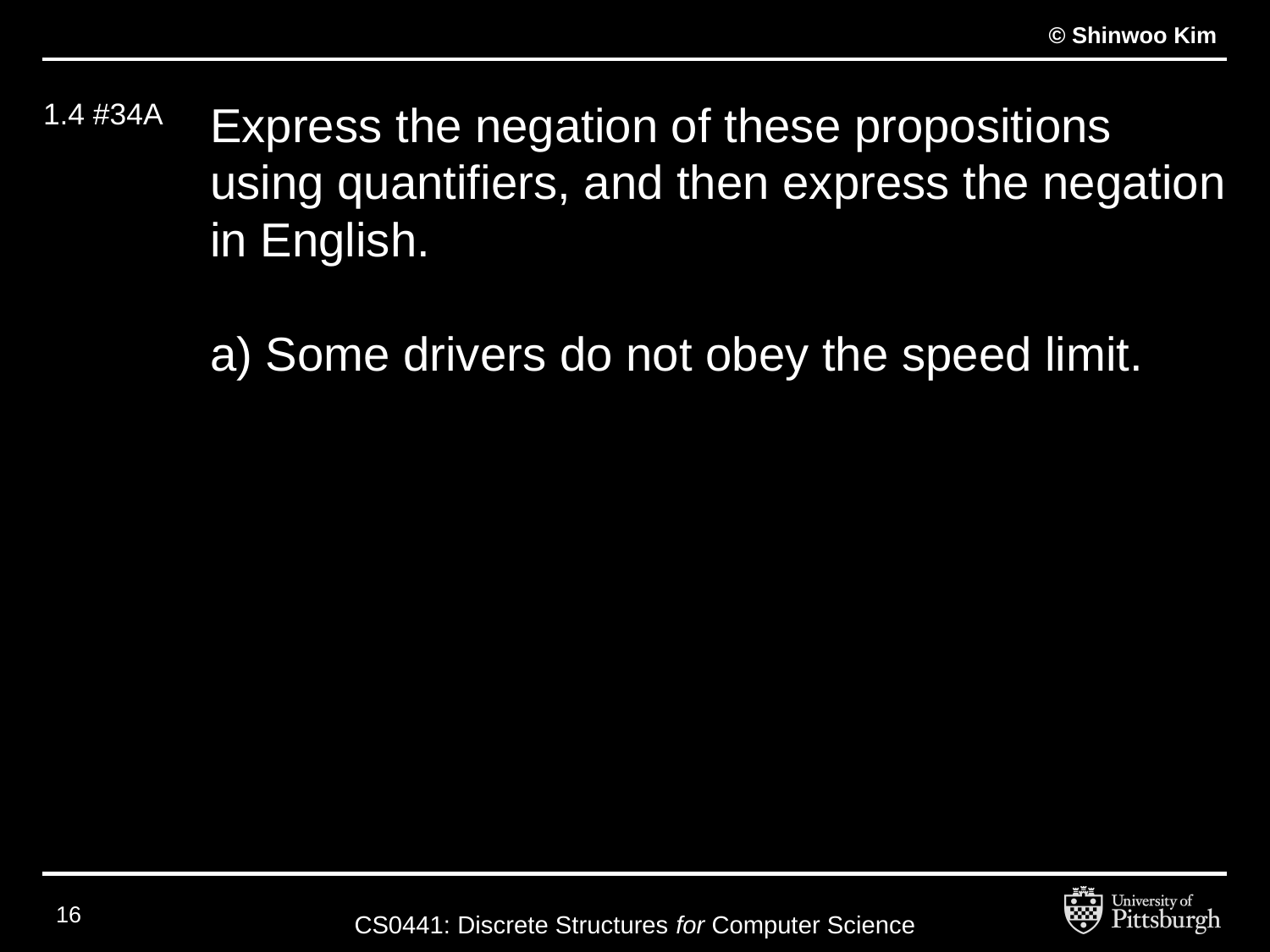

# 1.4 #34A
Express the negation of these propositions using quantifiers, and then express the negation in English.

a) Some drivers do not obey the speed limit.
16